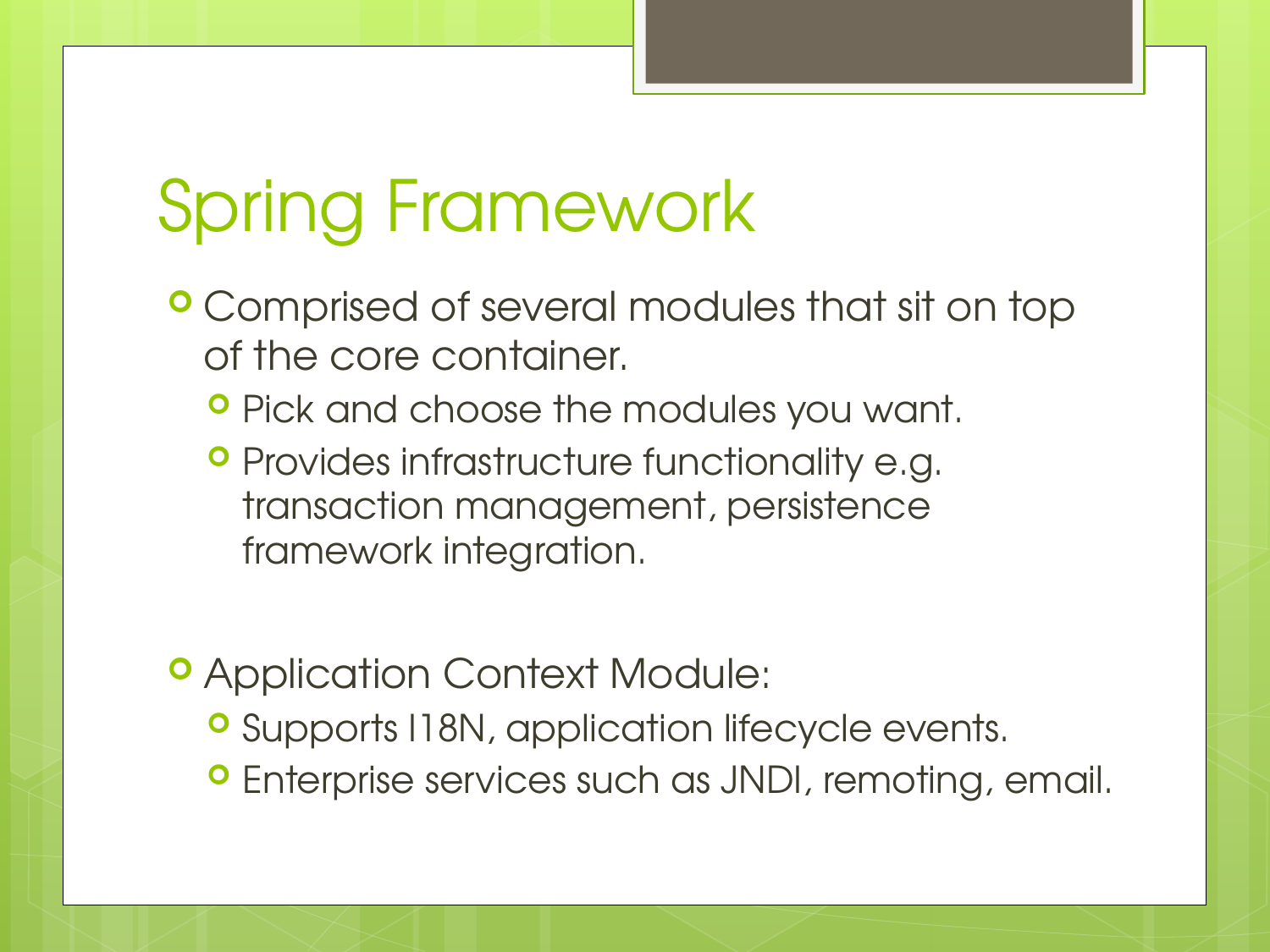

Spring Framework
Comprised of several modules that sit on top of the core container.
Pick and choose the modules you want.
Provides infrastructure functionality e.g. transaction management, persistence framework integration.

Application Context Module:
Supports I18N, application lifecycle events.
Enterprise services such as JNDI, remoting, email.